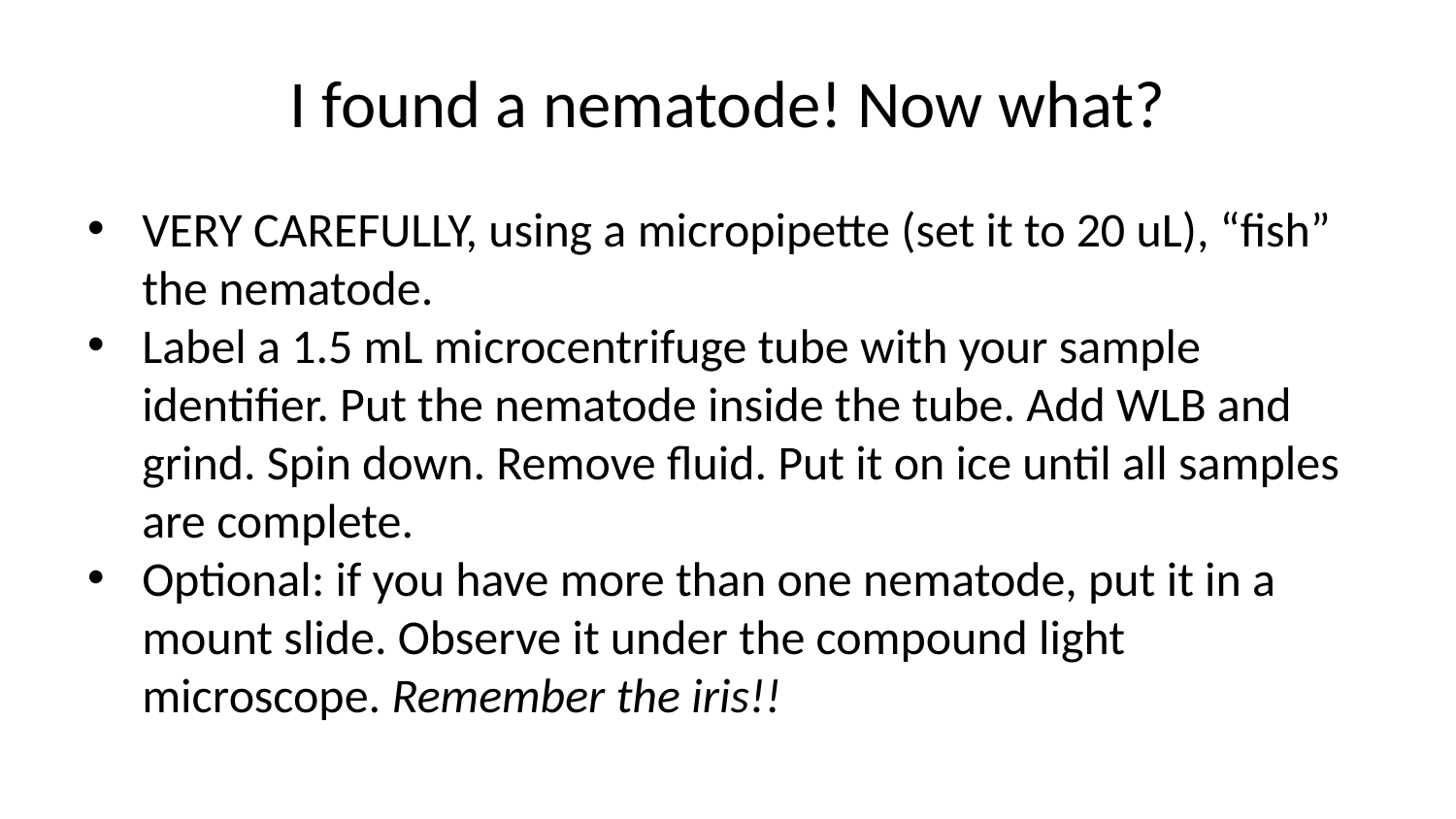

# I found a nematode! Now what?
VERY CAREFULLY, using a micropipette (set it to 20 uL), “fish” the nematode.
Label a 1.5 mL microcentrifuge tube with your sample identifier. Put the nematode inside the tube. Add WLB and grind. Spin down. Remove fluid. Put it on ice until all samples are complete.
Optional: if you have more than one nematode, put it in a mount slide. Observe it under the compound light microscope. Remember the iris!!